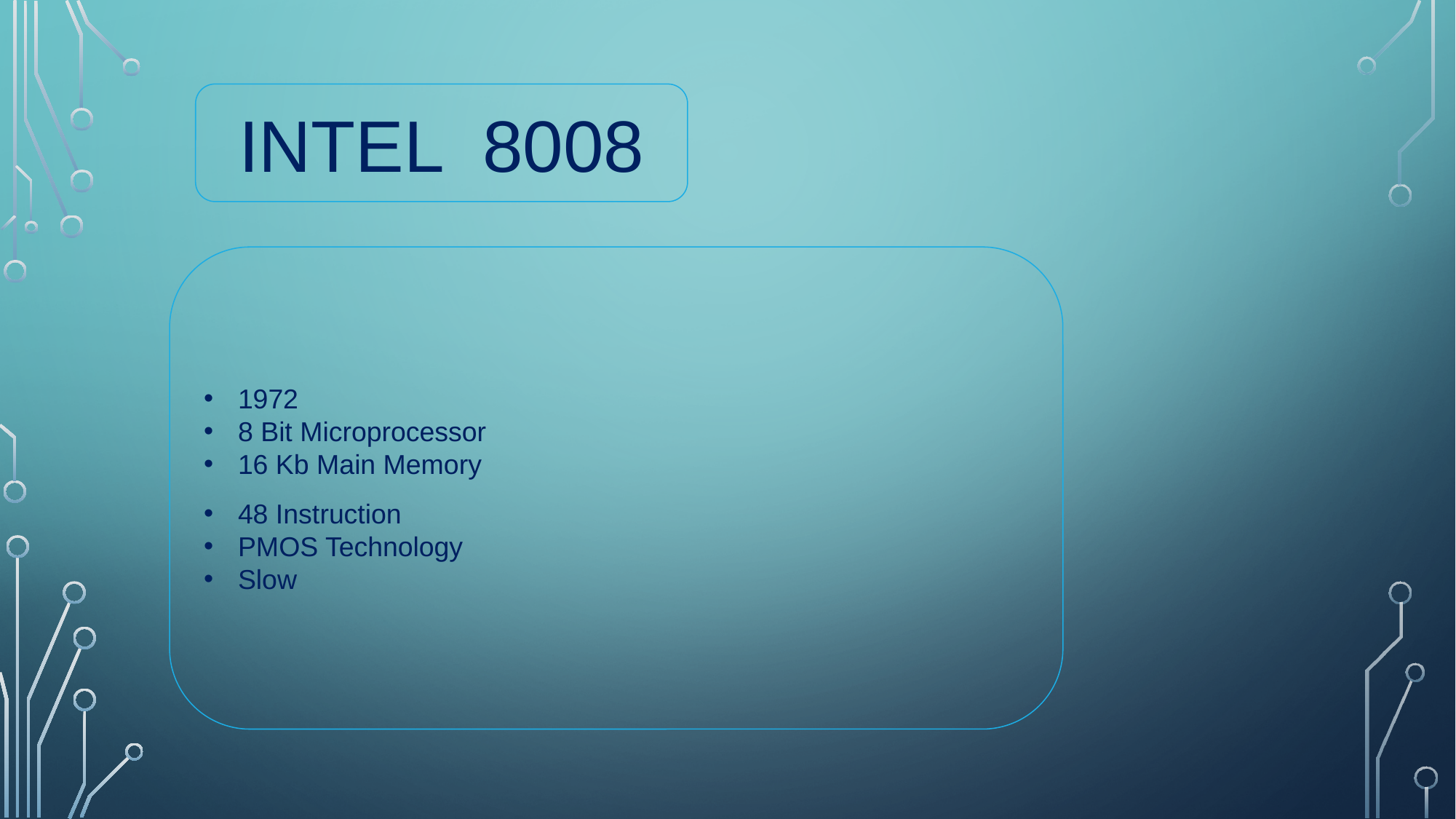

Intel  8008
1972
8 Bit Microprocessor
16 Kb Main Memory
48 Instruction
PMOS Technology
Slow